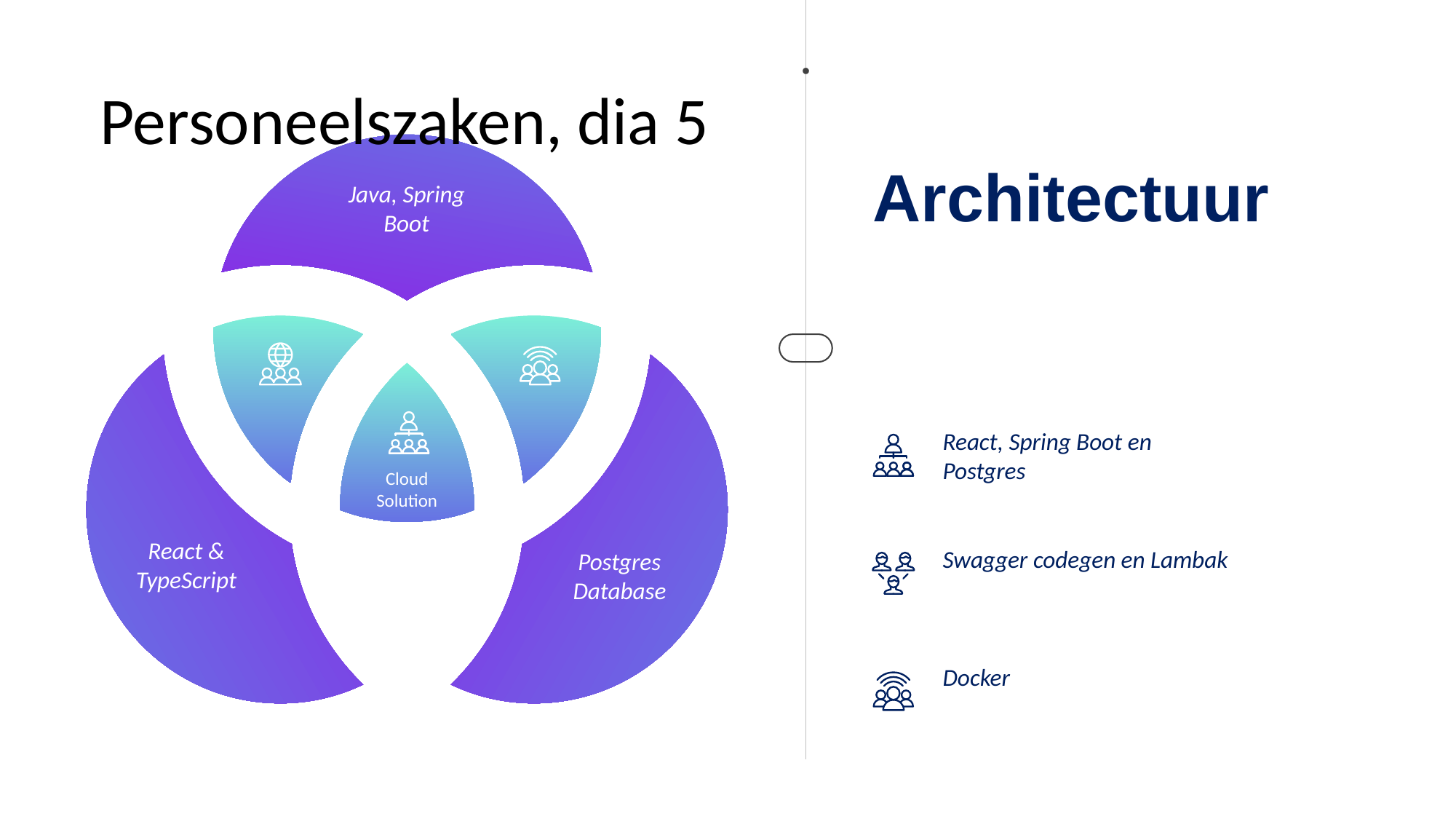

# Personeelszaken, dia 5

Java, Spring Boot

Cloud
Solution
React & TypeScript
Postgres Database

Architectuur

React, Spring Boot en Postgres

Swagger codegen en Lambak

Docker